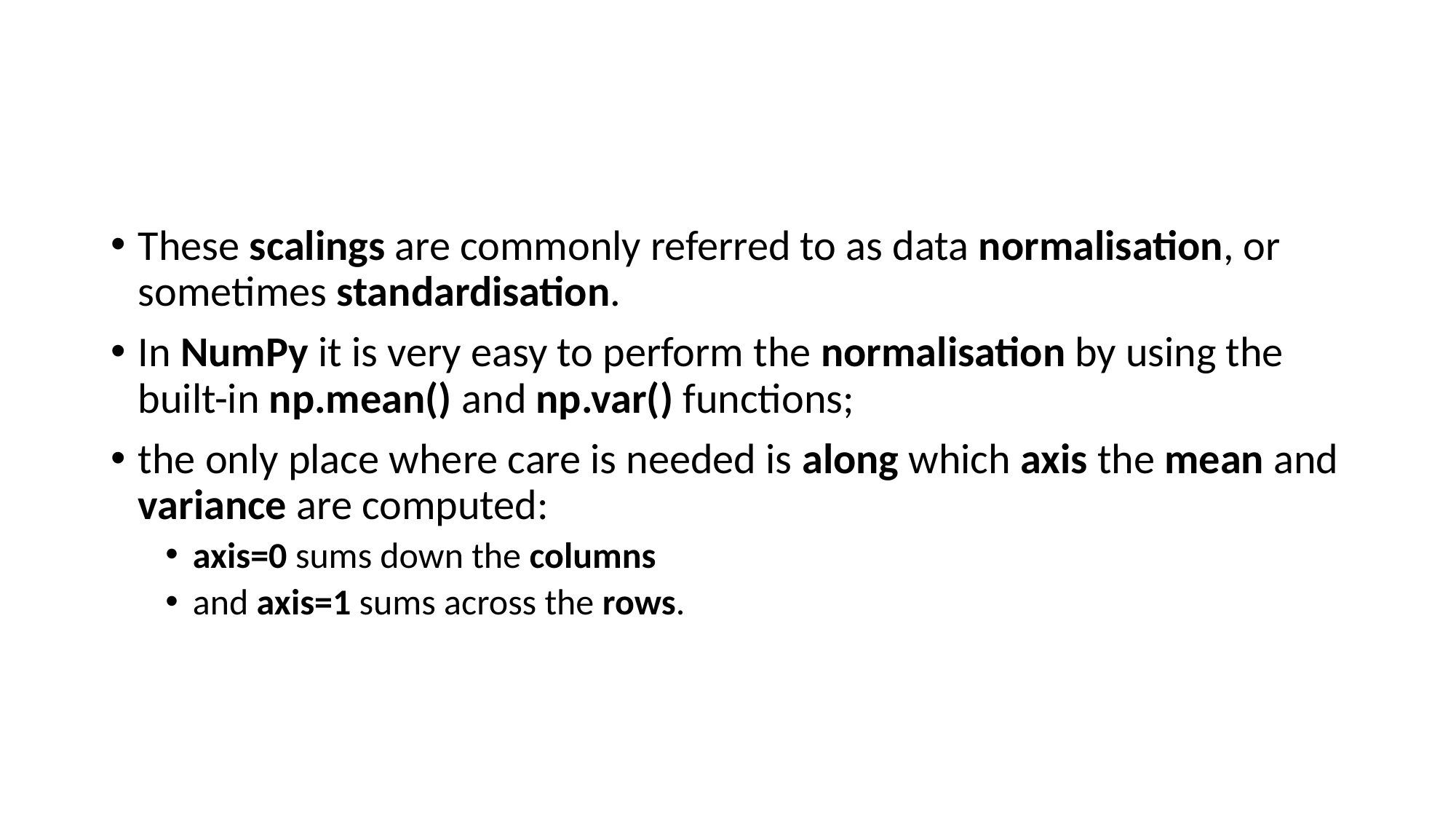

#
These scalings are commonly referred to as data normalisation, or sometimes standardisation.
In NumPy it is very easy to perform the normalisation by using the built-in np.mean() and np.var() functions;
the only place where care is needed is along which axis the mean and variance are computed:
axis=0 sums down the columns
and axis=1 sums across the rows.